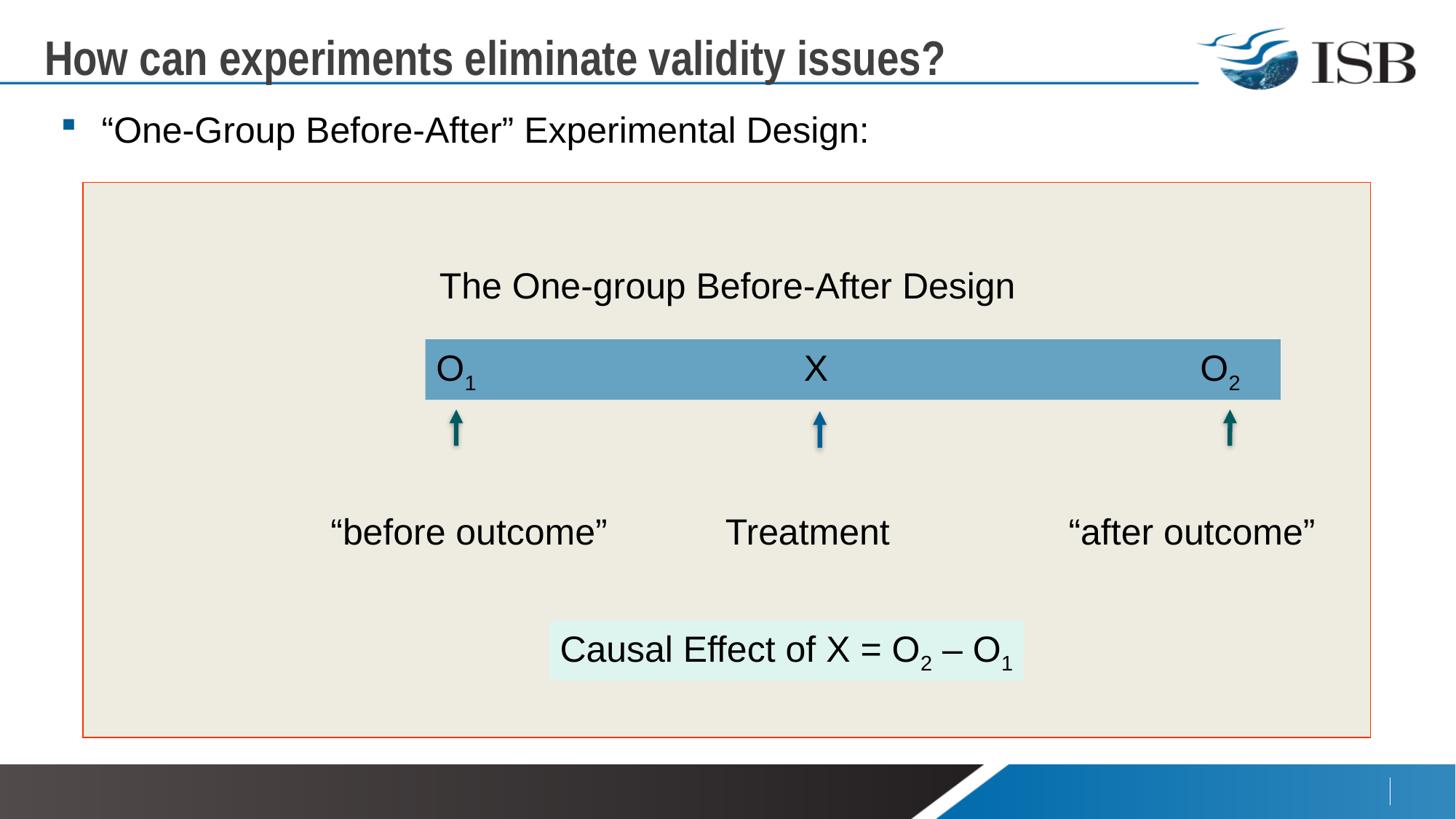

How can experiments eliminate validity issues?
“One-Group Before-After” Experimental Design:

The One-group Before-After Design
O1 			    X				O2

“before outcome”
Treatment
“after outcome”
Causal Effect of X = O2 – O1